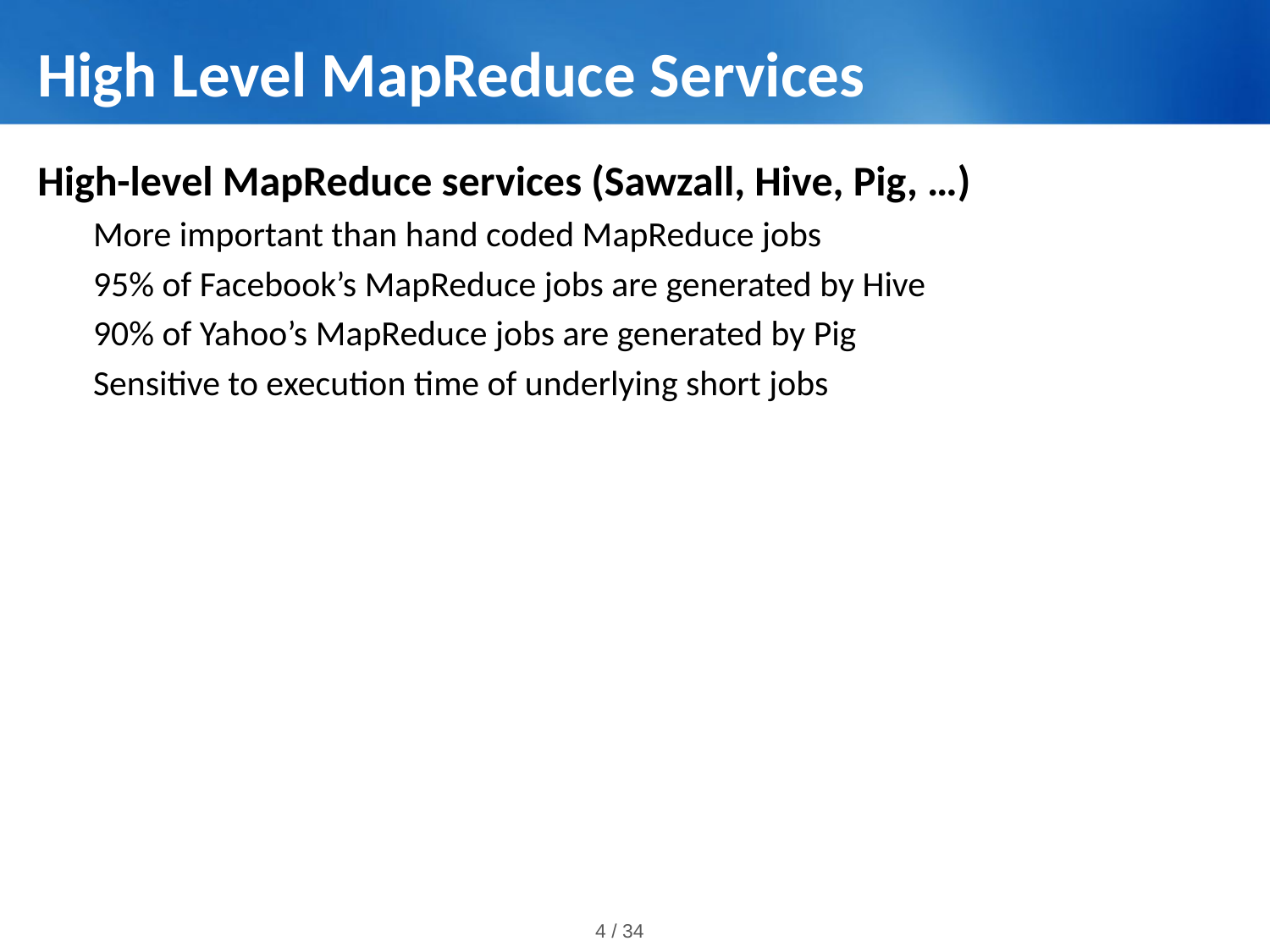

# High Level MapReduce Services
High-level MapReduce services (Sawzall, Hive, Pig, …)
More important than hand coded MapReduce jobs
95% of Facebook’s MapReduce jobs are generated by Hive
90% of Yahoo’s MapReduce jobs are generated by Pig
Sensitive to execution time of underlying short jobs